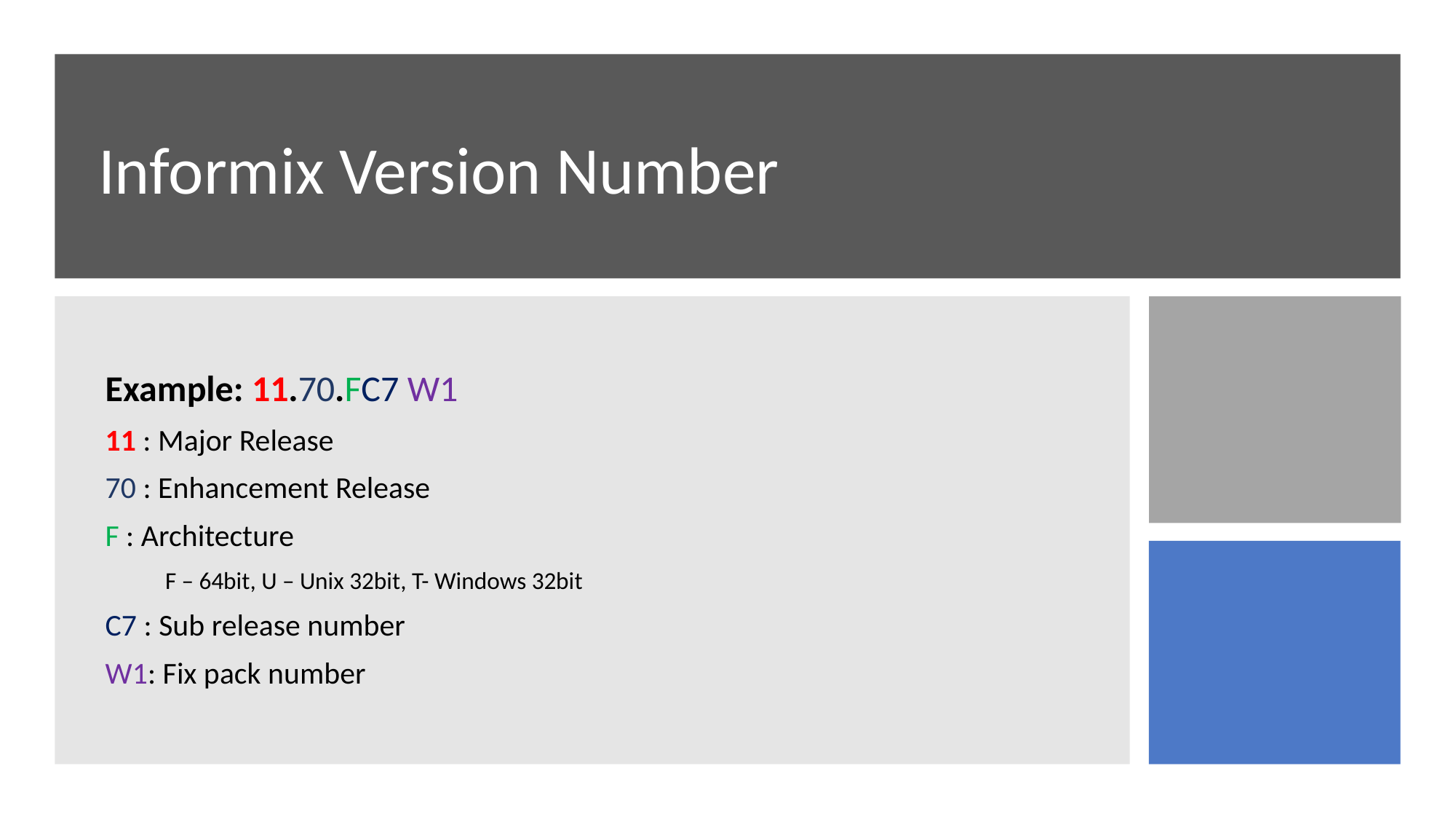

# Informix Version Number

Example: 11.70.FC7 W1
11 : Major Release
70 : Enhancement Release
F : Architecture
           F – 64bit, U – Unix 32bit, T- Windows 32bit
C7 : Sub release number
W1: Fix pack number